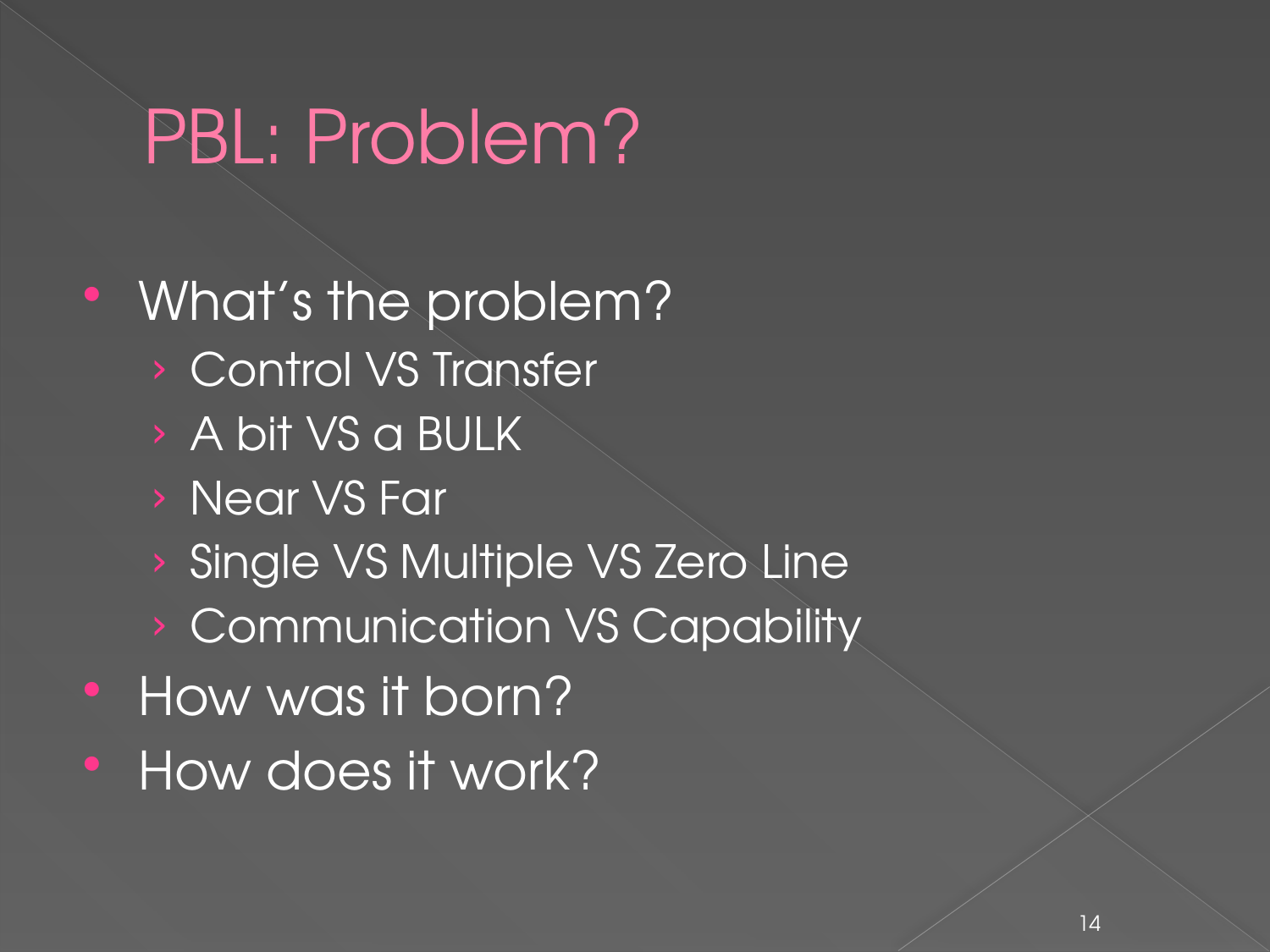

# PBL: Problem?
What’s the problem?
Control VS Transfer
A bit VS a BULK
Near VS Far
Single VS Multiple VS Zero Line
Communication VS Capability
How was it born?
How does it work?
14